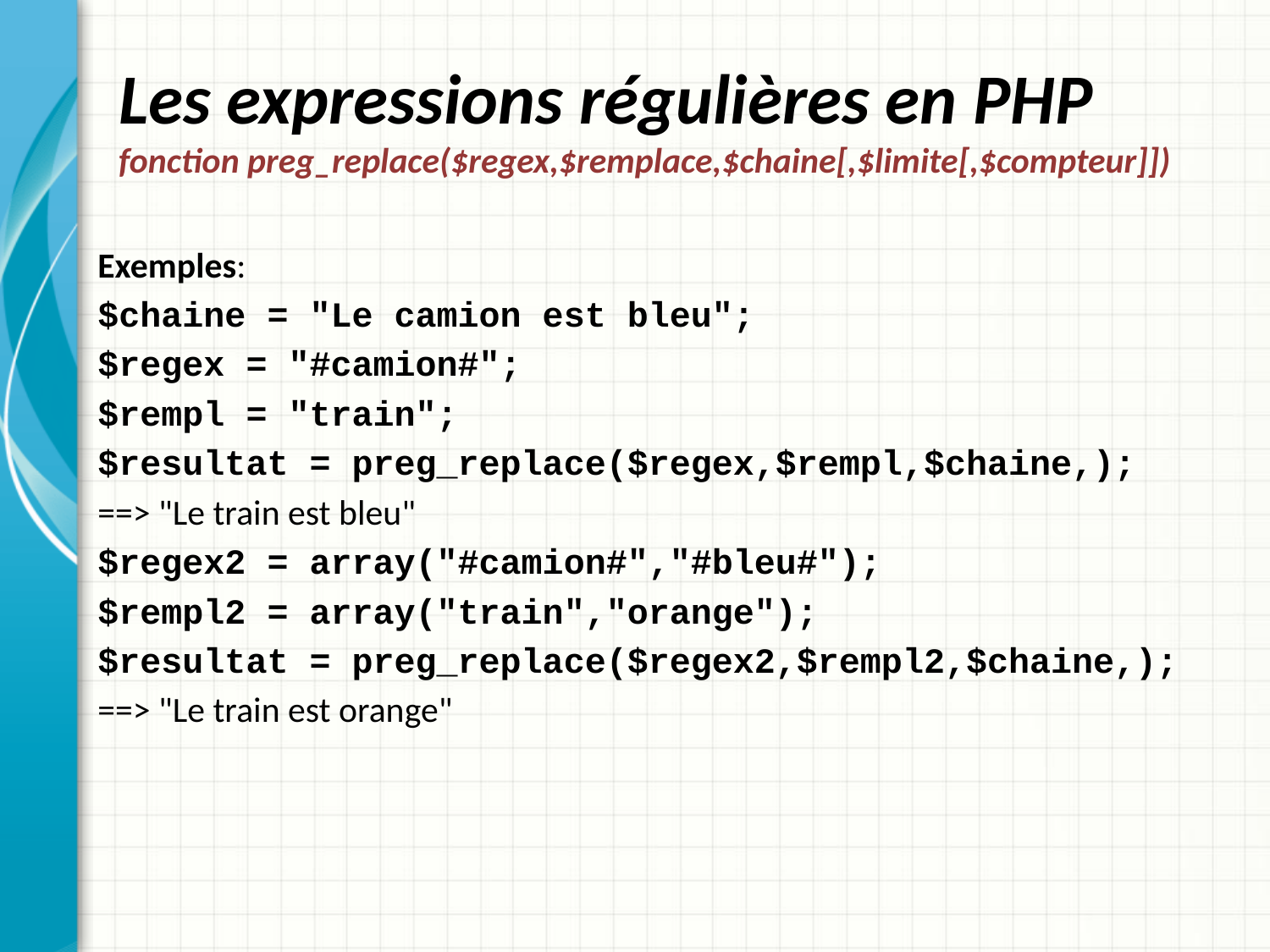

# Les expressions régulières en PHP fonction preg_replace($regex,$remplace,$chaine[,$limite[,$compteur]])
Exemples:
$chaine = "Le camion est bleu";
$regex = "#camion#";
$rempl = "train";
$resultat = preg_replace($regex,$rempl,$chaine,);
==> "Le train est bleu"
$regex2 = array("#camion#","#bleu#");
$rempl2 = array("train","orange");
$resultat = preg_replace($regex2,$rempl2,$chaine,);
==> "Le train est orange"